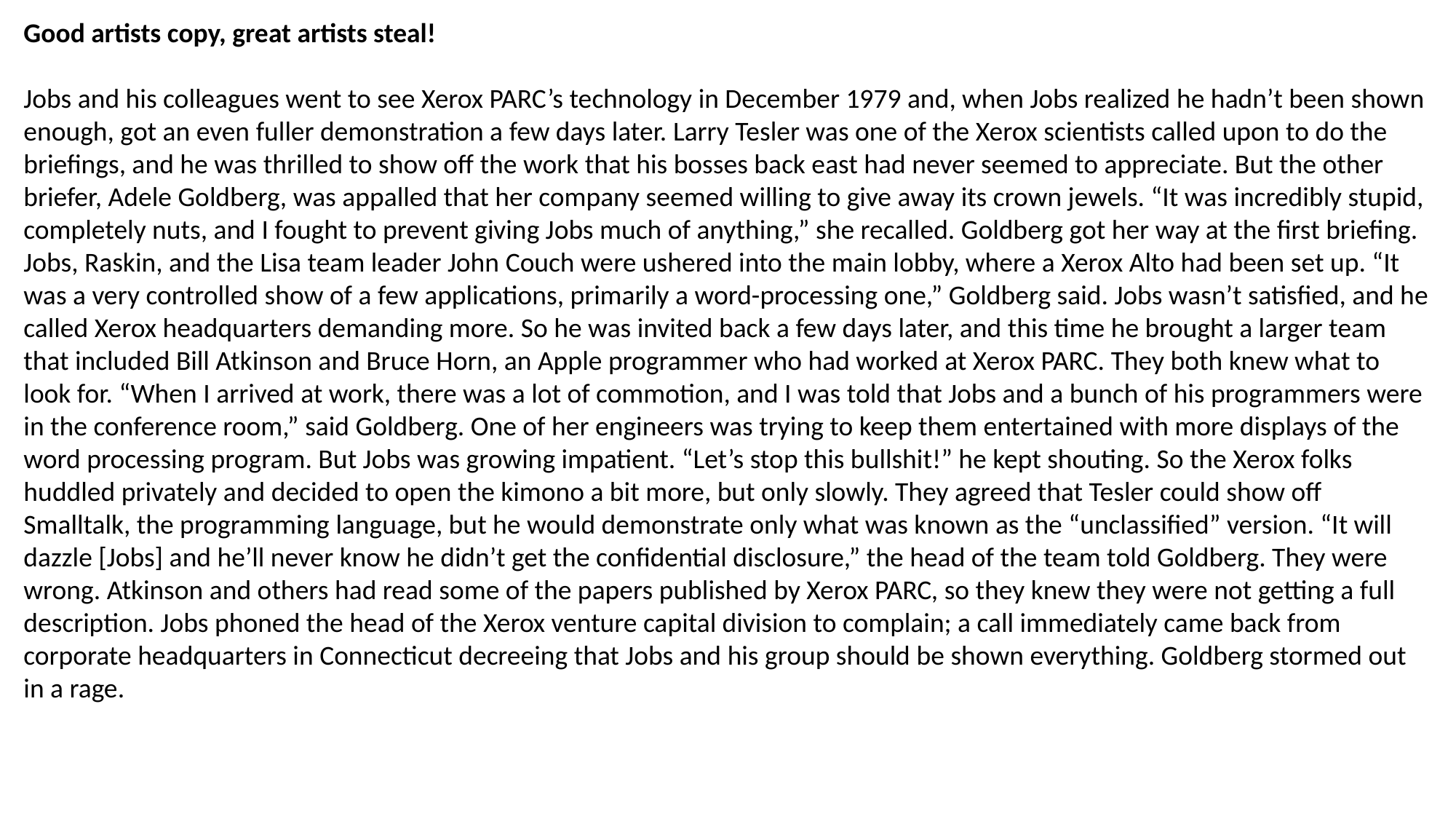

Good artists copy, great artists steal!

Jobs and his colleagues went to see Xerox PARC’s technology in December 1979 and, when Jobs realized he hadn’t been shown enough, got an even fuller demonstration a few days later. Larry Tesler was one of the Xerox scientists called upon to do the briefings, and he was thrilled to show off the work that his bosses back east had never seemed to appreciate. But the other briefer, Adele Goldberg, was appalled that her company seemed willing to give away its crown jewels. “It was incredibly stupid, completely nuts, and I fought to prevent giving Jobs much of anything,” she recalled. Goldberg got her way at the first briefing. Jobs, Raskin, and the Lisa team leader John Couch were ushered into the main lobby, where a Xerox Alto had been set up. “It was a very controlled show of a few applications, primarily a word-processing one,” Goldberg said. Jobs wasn’t satisfied, and he called Xerox headquarters demanding more. So he was invited back a few days later, and this time he brought a larger team that included Bill Atkinson and Bruce Horn, an Apple programmer who had worked at Xerox PARC. They both knew what to look for. “When I arrived at work, there was a lot of commotion, and I was told that Jobs and a bunch of his programmers were in the conference room,” said Goldberg. One of her engineers was trying to keep them entertained with more displays of the word processing program. But Jobs was growing impatient. “Let’s stop this bullshit!” he kept shouting. So the Xerox folks huddled privately and decided to open the kimono a bit more, but only slowly. They agreed that Tesler could show off Smalltalk, the programming language, but he would demonstrate only what was known as the “unclassified” version. “It will dazzle [Jobs] and he’ll never know he didn’t get the confidential disclosure,” the head of the team told Goldberg. They were wrong. Atkinson and others had read some of the papers published by Xerox PARC, so they knew they were not getting a full description. Jobs phoned the head of the Xerox venture capital division to complain; a call immediately came back from corporate headquarters in Connecticut decreeing that Jobs and his group should be shown everything. Goldberg stormed out in a rage.